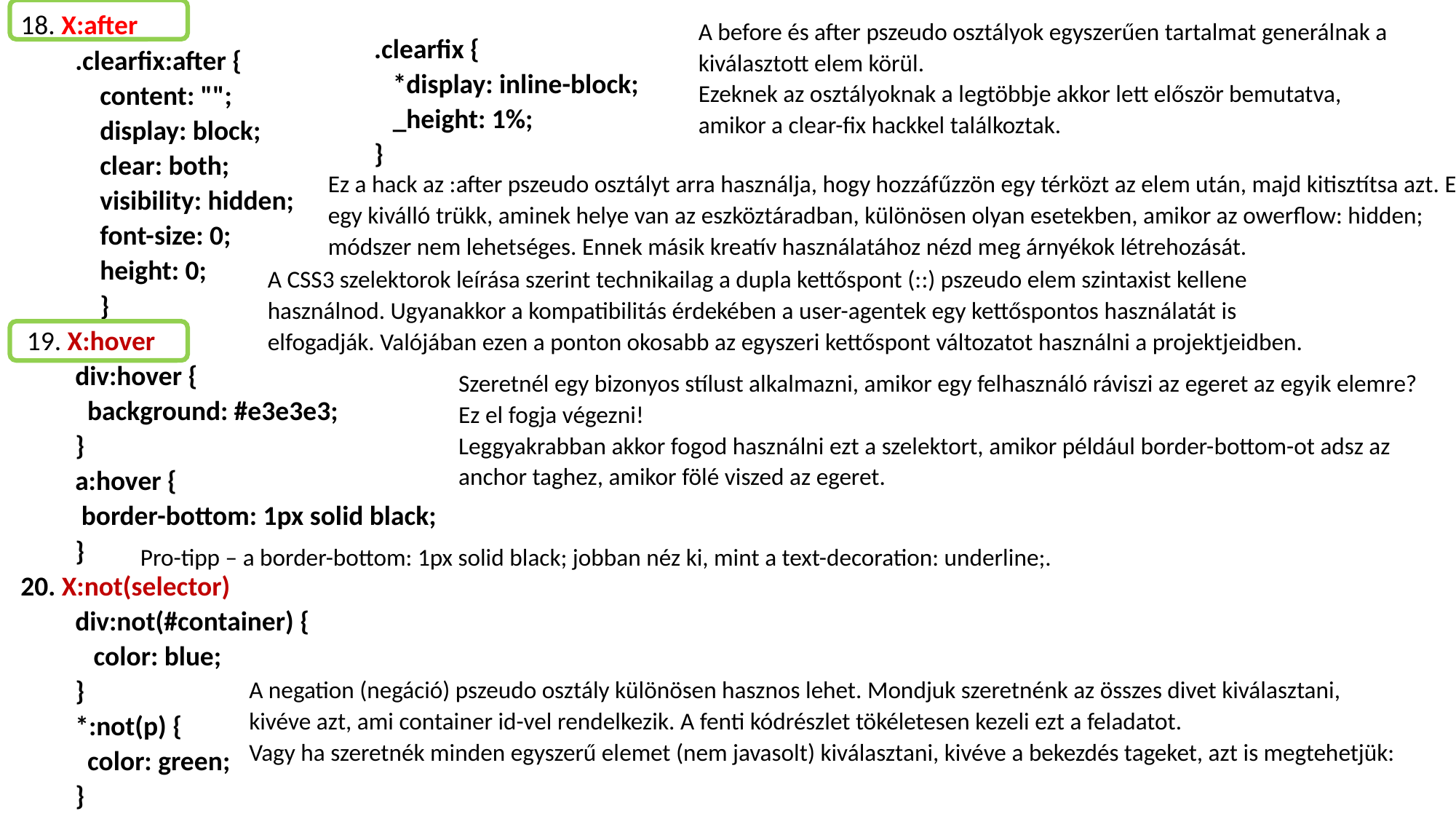

18. X:after
.clearfix:after {
    content: "";
    display: block;
    clear: both;
    visibility: hidden;
    font-size: 0;
    height: 0;
    }
 19. X:hover
div:hover {
  background: #e3e3e3;
}
a:hover {
 border-bottom: 1px solid black;
}
20. X:not(selector)
div:not(#container) {
   color: blue;
}
*:not(p) {
  color: green;
}

A before és after pszeudo osztályok egyszerűen tartalmat generálnak a kiválasztott elem körül.
Ezeknek az osztályoknak a legtöbbje akkor lett először bemutatva, amikor a clear-fix hackkel találkoztak.
.clearfix {
   *display: inline-block;
   _height: 1%;
}
Ez a hack az :after pszeudo osztályt arra használja, hogy hozzáfűzzön egy térközt az elem után, majd kitisztítsa azt. Ez egy kiválló trükk, aminek helye van az eszköztáradban, különösen olyan esetekben, amikor az owerflow: hidden; módszer nem lehetséges. Ennek másik kreatív használatához nézd meg árnyékok létrehozását.
A CSS3 szelektorok leírása szerint technikailag a dupla kettőspont (::) pszeudo elem szintaxist kellene használnod. Ugyanakkor a kompatibilitás érdekében a user-agentek egy kettőspontos használatát is elfogadják. Valójában ezen a ponton okosabb az egyszeri kettőspont változatot használni a projektjeidben.

Szeretnél egy bizonyos stílust alkalmazni, amikor egy felhasználó ráviszi az egeret az egyik elemre? Ez el fogja végezni!
Leggyakrabban akkor fogod használni ezt a szelektort, amikor például border-bottom-ot adsz az anchor taghez, amikor fölé viszed az egeret.
Pro-tipp – a border-bottom: 1px solid black; jobban néz ki, mint a text-decoration: underline;.
A negation (negáció) pszeudo osztály különösen hasznos lehet. Mondjuk szeretnénk az összes divet kiválasztani, kivéve azt, ami container id-vel rendelkezik. A fenti kódrészlet tökéletesen kezeli ezt a feladatot.
Vagy ha szeretnék minden egyszerű elemet (nem javasolt) kiválasztani, kivéve a bekezdés tageket, azt is megtehetjük: